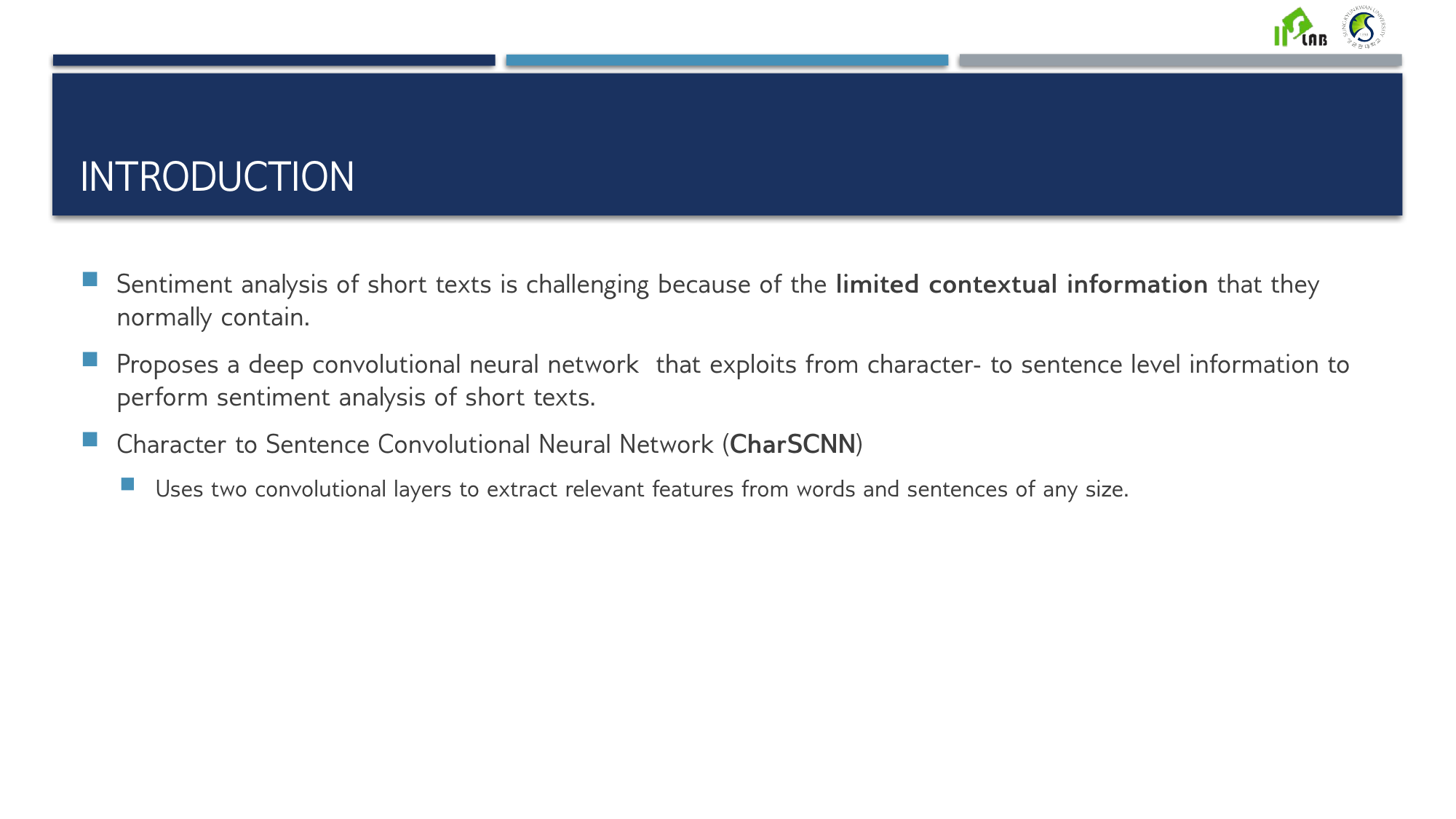

# Introduction
Sentiment analysis of short texts is challenging because of the limited contextual information that they normally contain.
Proposes a deep convolutional neural network  that exploits from character- to sentence level information to perform sentiment analysis of short texts.
Character to Sentence Convolutional Neural Network (CharSCNN)
Uses two convolutional layers to extract relevant features from words and sentences of any size.